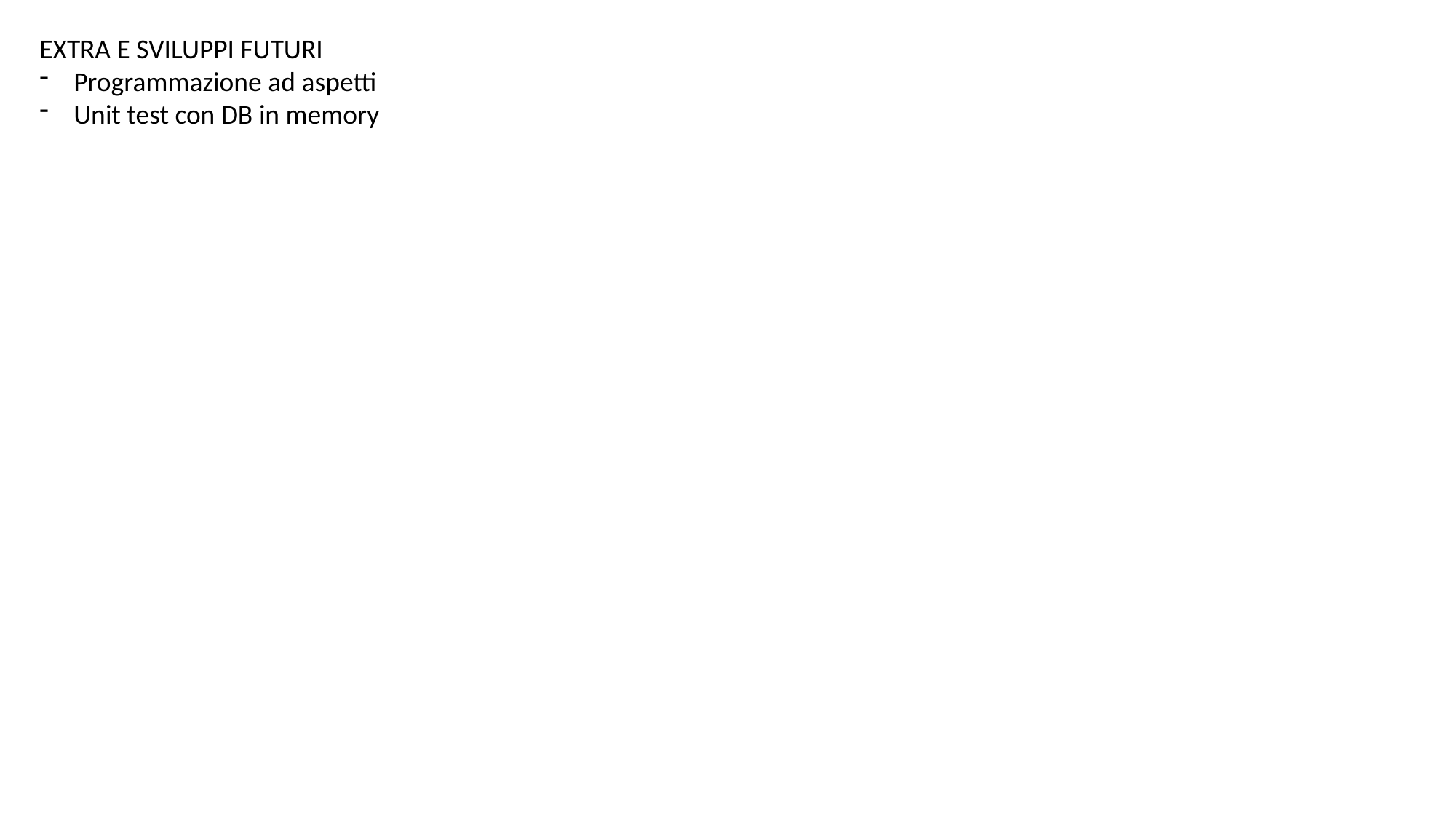

EXTRA E SVILUPPI FUTURI
Programmazione ad aspetti
Unit test con DB in memory